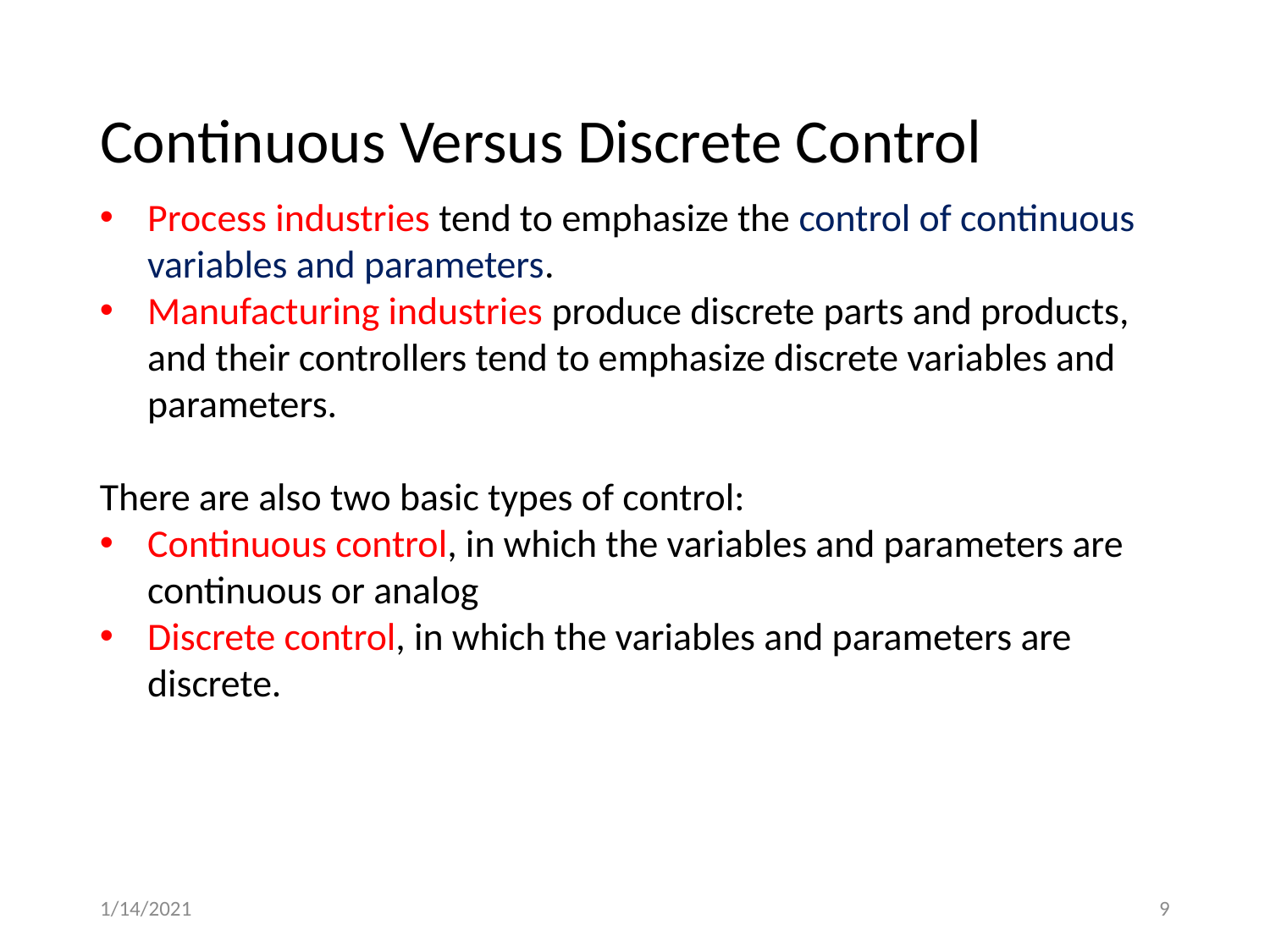

# Continuous Versus Discrete Control
Process industries tend to emphasize the control of continuous variables and parameters.
Manufacturing industries produce discrete parts and products, and their controllers tend to emphasize discrete variables and parameters.

There are also two basic types of control:
Continuous control, in which the variables and parameters are continuous or analog
Discrete control, in which the variables and parameters are discrete.

1/14/2021
9